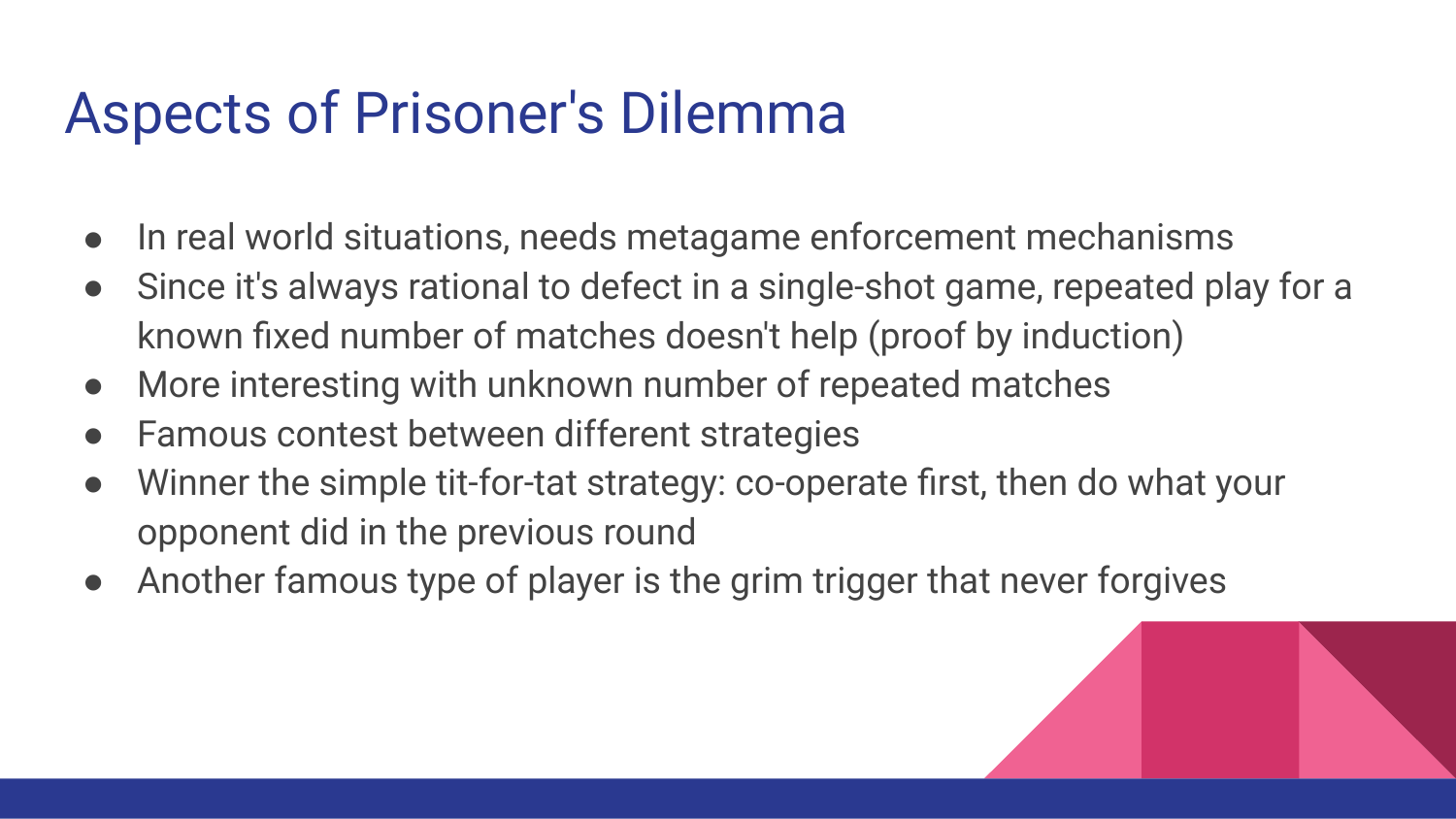

# Aspects of Prisoner's Dilemma
In real world situations, needs metagame enforcement mechanisms
Since it's always rational to defect in a single-shot game, repeated play for a known fixed number of matches doesn't help (proof by induction)
More interesting with unknown number of repeated matches
Famous contest between different strategies
Winner the simple tit-for-tat strategy: co-operate first, then do what your opponent did in the previous round
Another famous type of player is the grim trigger that never forgives